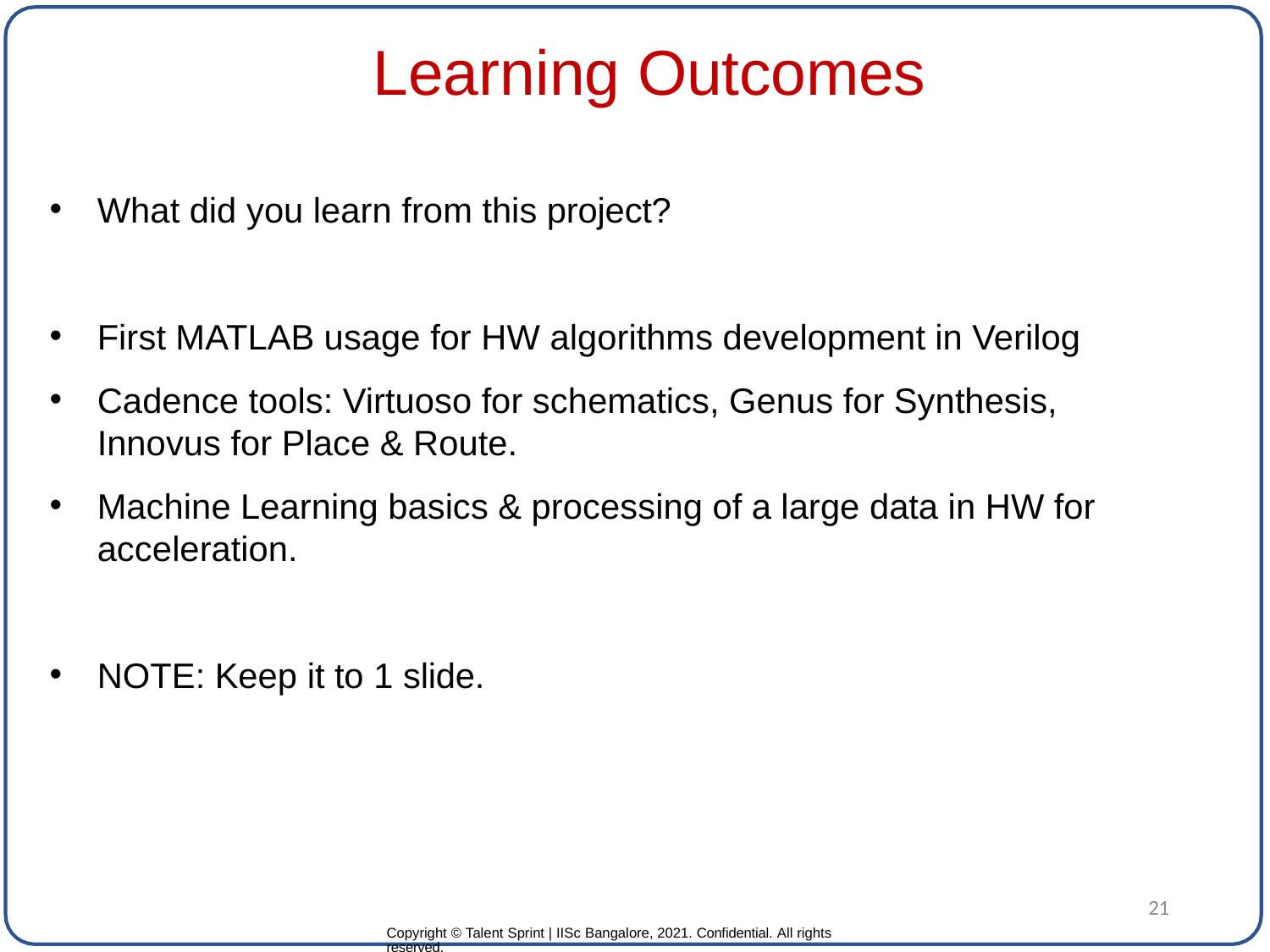

# Learning Outcomes
What did you learn from this project?

First MATLAB usage for HW algorithms development in Verilog
Cadence tools: Virtuoso for schematics, Genus for Synthesis, Innovus for Place & Route.
Machine Learning basics & processing of a large data in HW for acceleration.

NOTE: Keep it to 1 slide.
21
Copyright © Talent Sprint | IISc Bangalore, 2021. Confidential. All rights reserved.